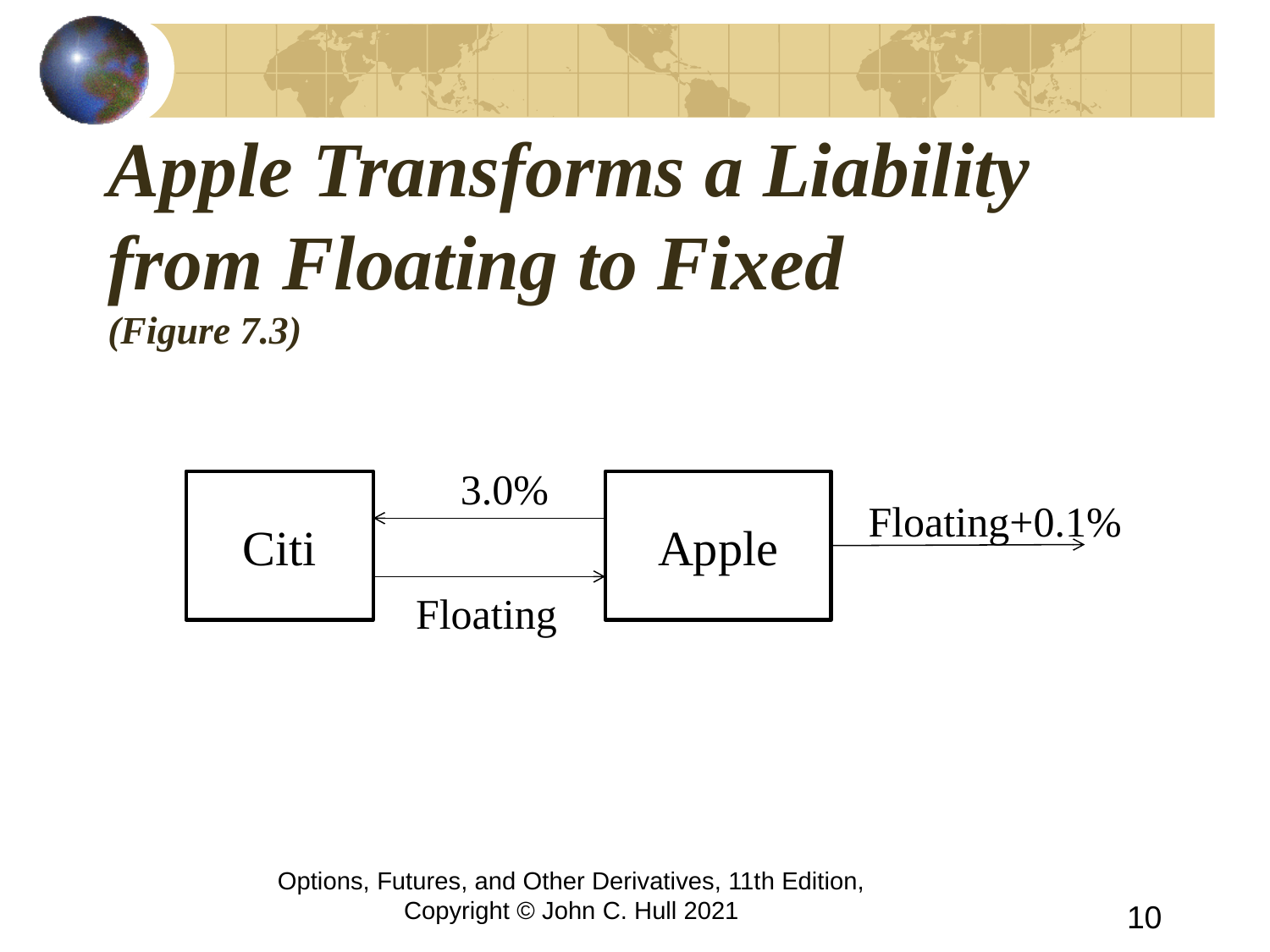

# Apple Transforms a Liability from Floating to Fixed (Figure 7.3)
3.0%
Citi
Apple
Floating+0.1%
Floating
Options, Futures, and Other Derivatives, 11th Edition, Copyright © John C. Hull 2021
10